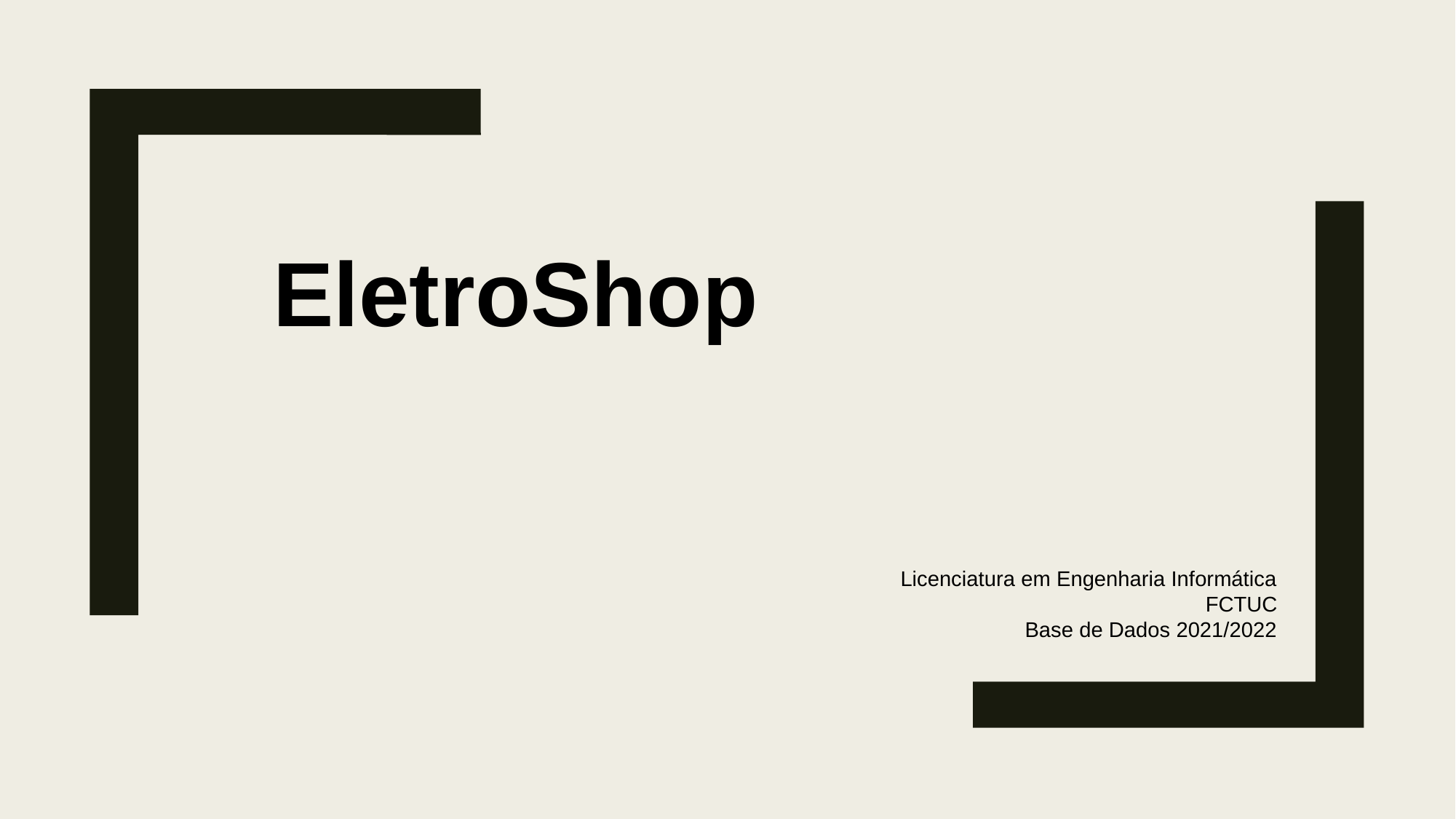

#
EletroShop
Licenciatura em Engenharia Informática
FCTUC
Base de Dados 2021/2022